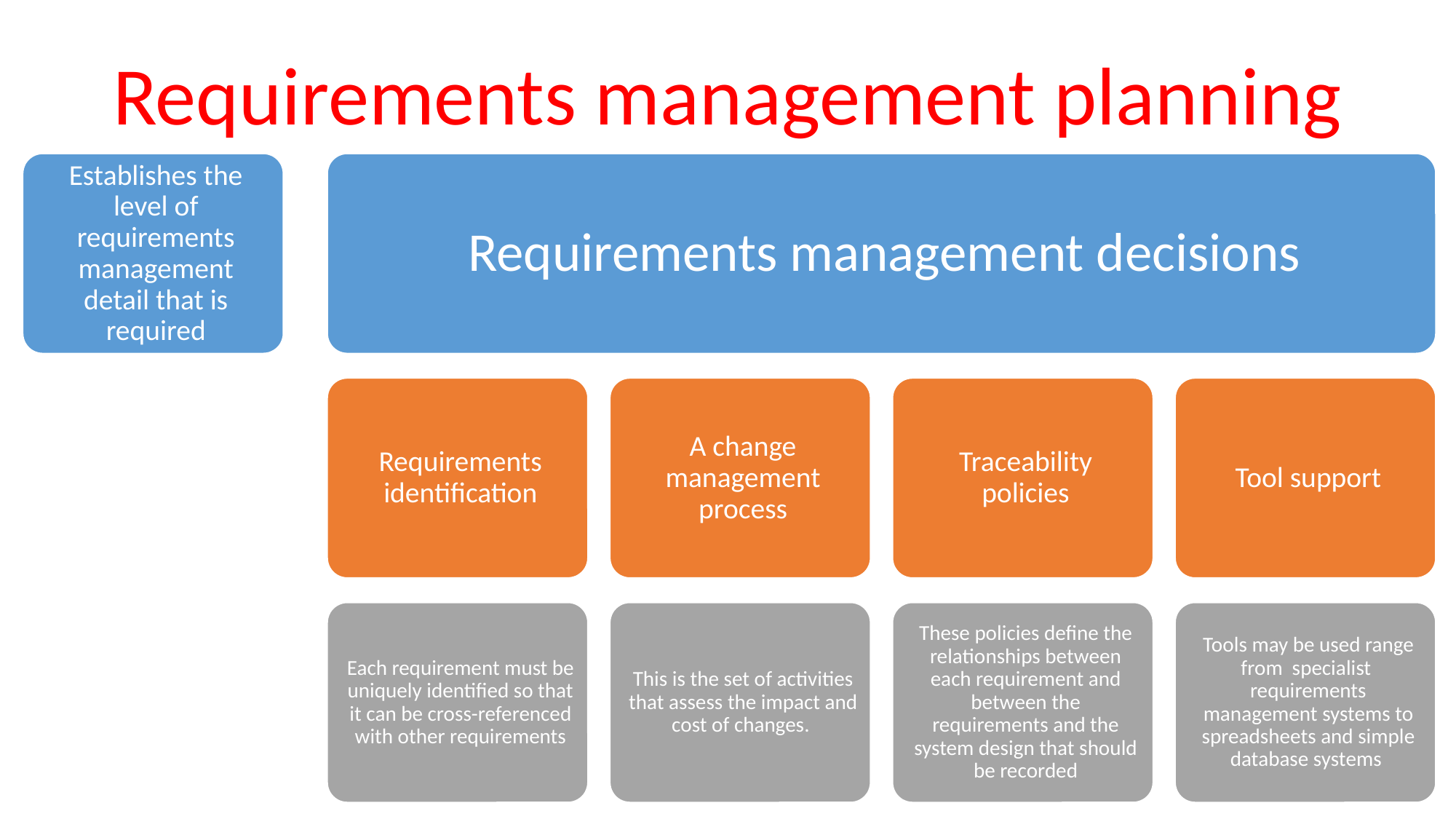

# Requirements management planning
Establishes the level of requirements management detail that is required
Requirements management decisions
Requirements identification
Each requirement must be uniquely identified so that it can be cross-referenced with other requirements
A change management process
This is the set of activities that assess the impact and cost of changes.
Traceability policies
These policies define the relationships between each requirement and between the requirements and the system design that should be recorded
Tool support
Tools may be used range from  specialist  requirements management systems to spreadsheets and simple database systems
30